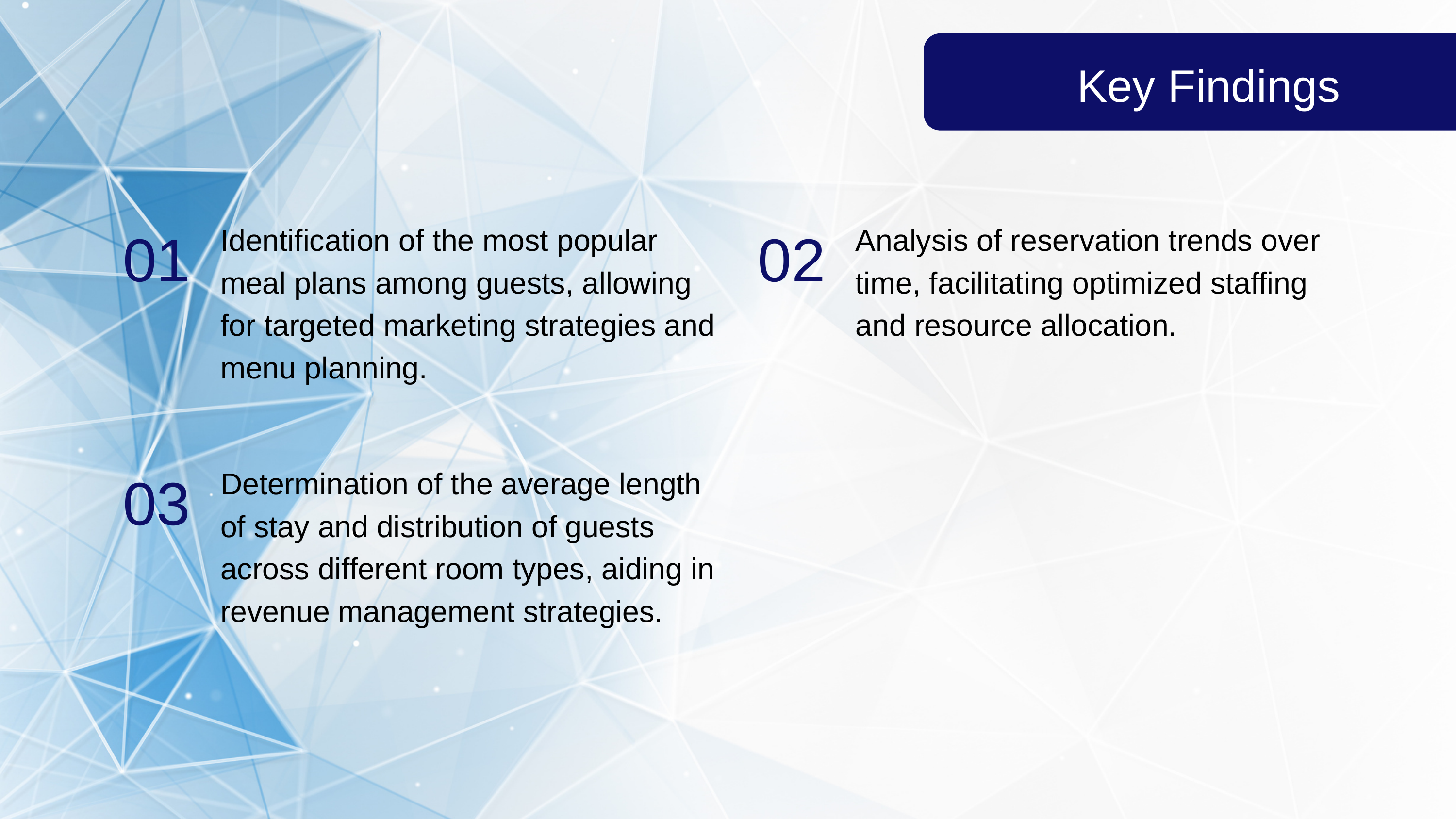

Key Findings
01
02
Identification of the most popular meal plans among guests, allowing for targeted marketing strategies and menu planning.
Analysis of reservation trends over time, facilitating optimized staffing and resource allocation.
03
Determination of the average length of stay and distribution of guests across different room types, aiding in revenue management strategies.